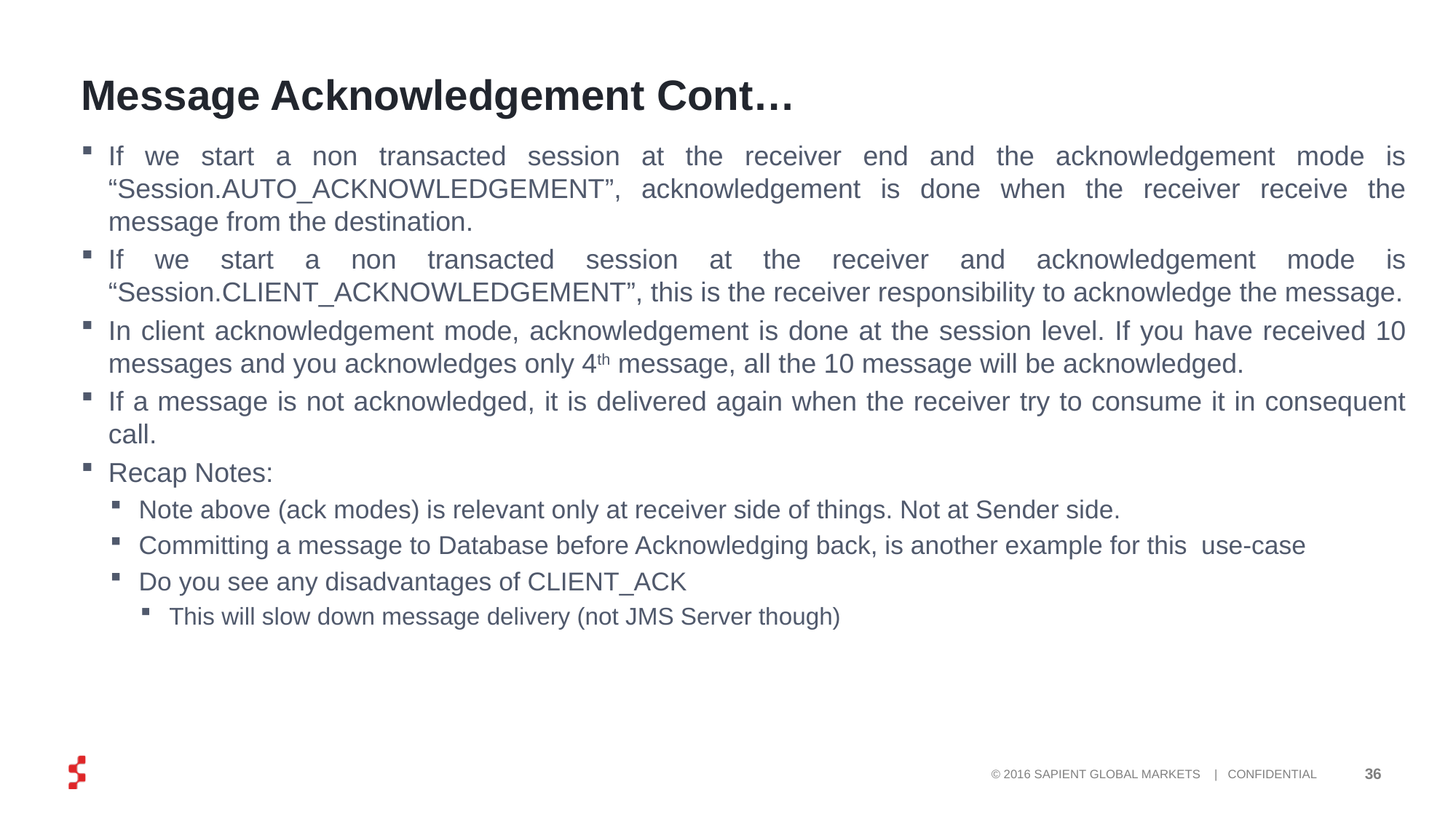

Message Acknowledgement Cont…
If we start a non transacted session at the receiver end and the acknowledgement mode is “Session.AUTO_ACKNOWLEDGEMENT”, acknowledgement is done when the receiver receive the message from the destination.
If we start a non transacted session at the receiver and acknowledgement mode is “Session.CLIENT_ACKNOWLEDGEMENT”, this is the receiver responsibility to acknowledge the message.
In client acknowledgement mode, acknowledgement is done at the session level. If you have received 10 messages and you acknowledges only 4th message, all the 10 message will be acknowledged.
If a message is not acknowledged, it is delivered again when the receiver try to consume it in consequent call.
Recap Notes:
Note above (ack modes) is relevant only at receiver side of things. Not at Sender side.
Committing a message to Database before Acknowledging back, is another example for this  use-case
Do you see any disadvantages of CLIENT_ACK
This will slow down message delivery (not JMS Server though)